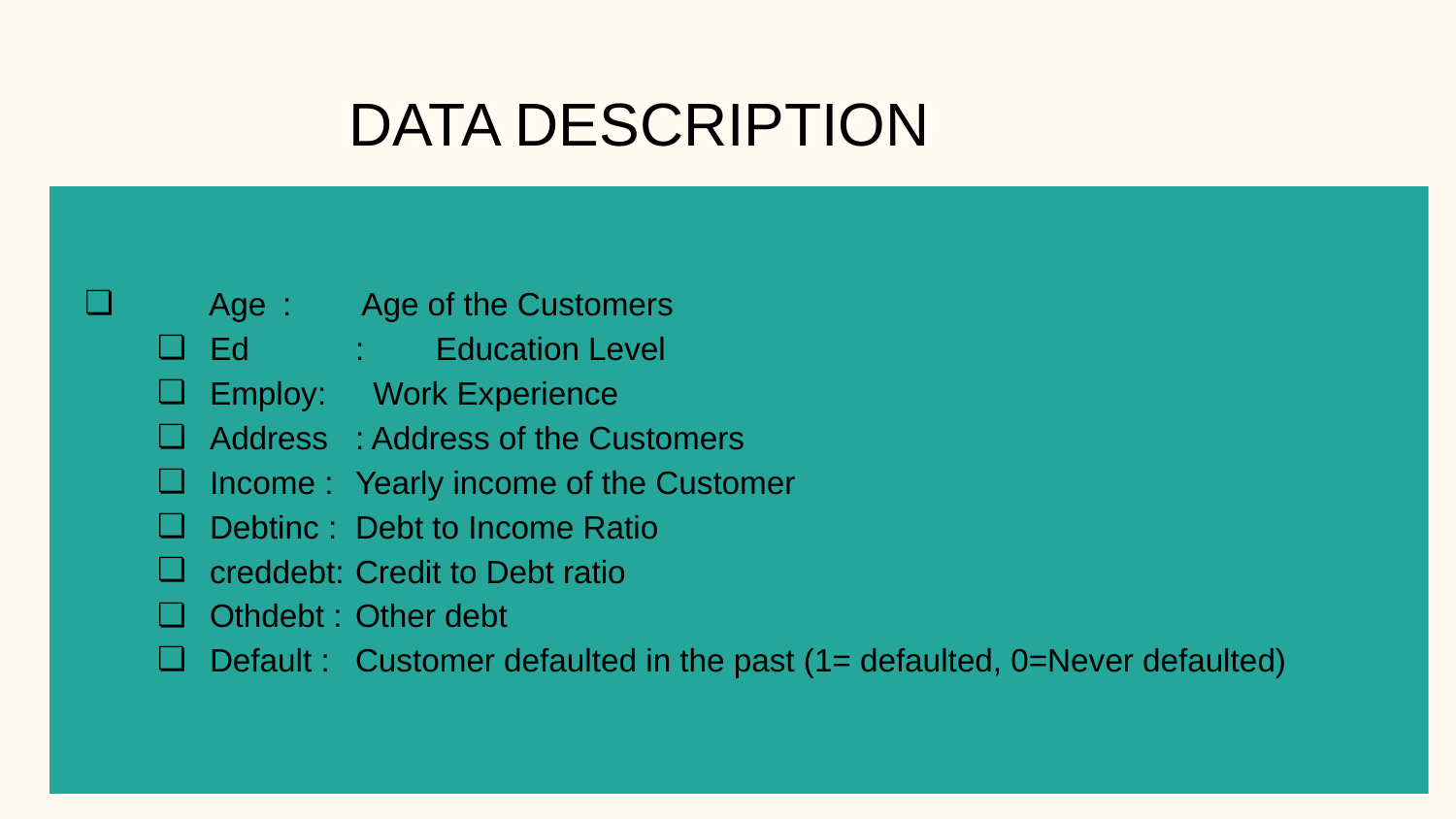

# DATA DESCRIPTION

        Age 	:        Age of the Customers
Ed	:        Education Level
Employ:	  Work Experience
Address	: Address of the Customers
Income :	Yearly income of the Customer
Debtinc :	Debt to Income Ratio
creddebt:	Credit to Debt ratio
Othdebt :	Other debt
Default :	Customer defaulted in the past (1= defaulted, 0=Never defaulted)